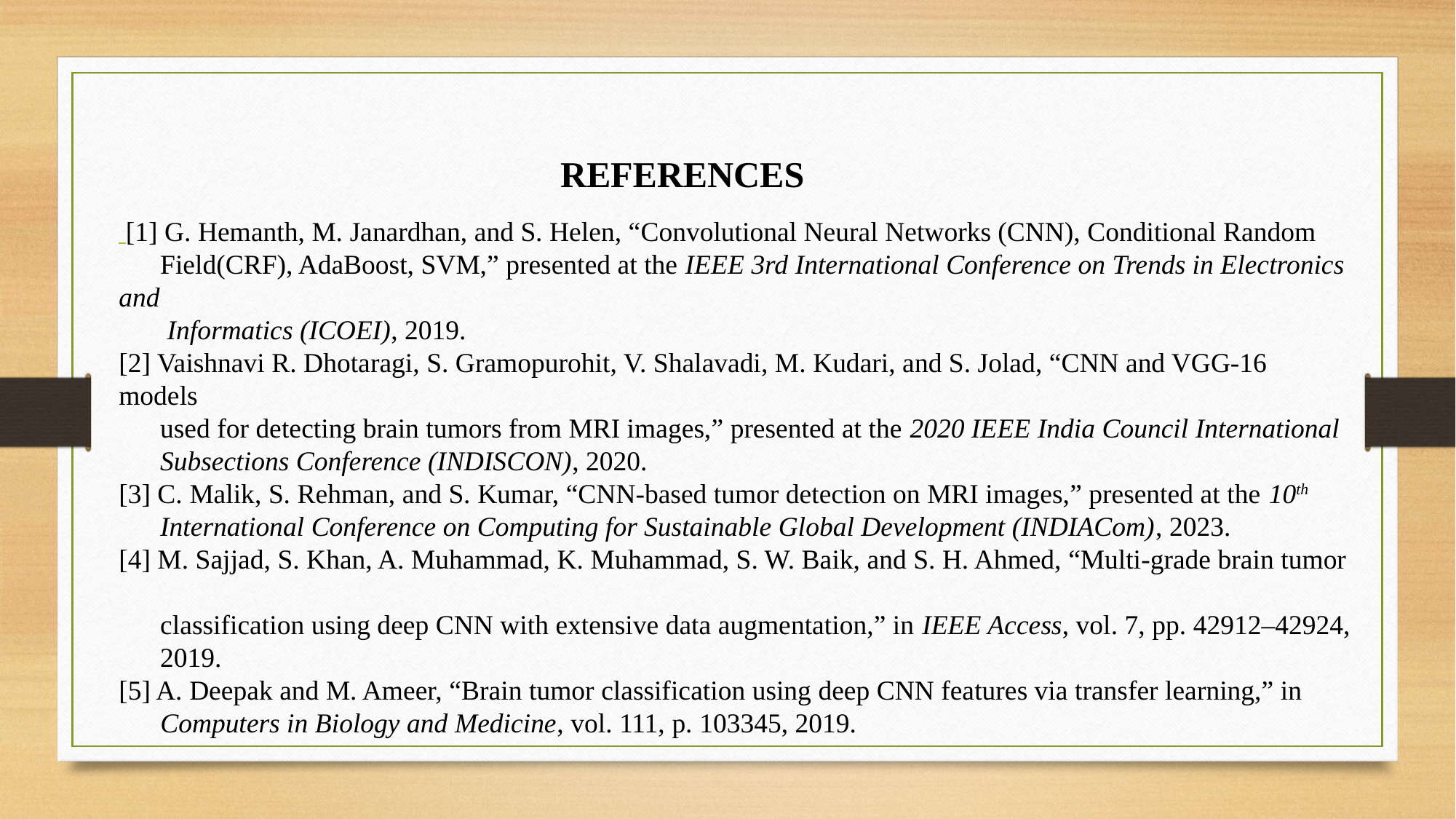

REFERENCES
 [1] G. Hemanth, M. Janardhan, and S. Helen, “Convolutional Neural Networks (CNN), Conditional Random
      Field(CRF), AdaBoost, SVM,” presented at the IEEE 3rd International Conference on Trends in Electronics and
       Informatics (ICOEI), 2019.
[2] Vaishnavi R. Dhotaragi, S. Gramopurohit, V. Shalavadi, M. Kudari, and S. Jolad, “CNN and VGG-16 models
      used for detecting brain tumors from MRI images,” presented at the 2020 IEEE India Council International
      Subsections Conference (INDISCON), 2020.
[3] C. Malik, S. Rehman, and S. Kumar, “CNN-based tumor detection on MRI images,” presented at the 10th
      International Conference on Computing for Sustainable Global Development (INDIACom), 2023.
[4] M. Sajjad, S. Khan, A. Muhammad, K. Muhammad, S. W. Baik, and S. H. Ahmed, “Multi-grade brain tumor
      classification using deep CNN with extensive data augmentation,” in IEEE Access, vol. 7, pp. 42912–42924,
      2019.
[5] A. Deepak and M. Ameer, “Brain tumor classification using deep CNN features via transfer learning,” in
      Computers in Biology and Medicine, vol. 111, p. 103345, 2019.